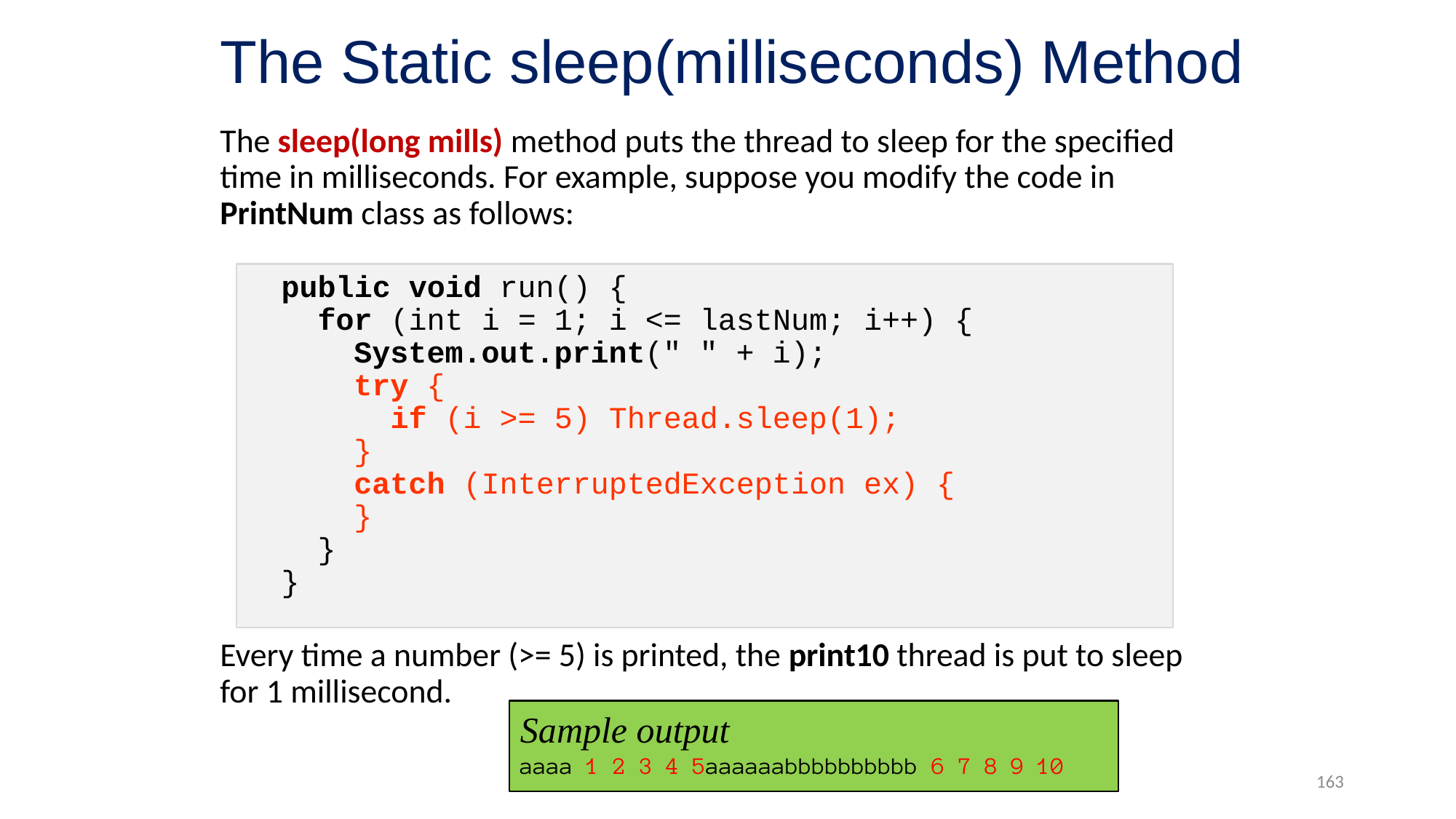

# The Static sleep(milliseconds) Method
The sleep(long mills) method puts the thread to sleep for the specified time in milliseconds. For example, suppose you modify the code in PrintNum class as follows:

public void run() {
  for (int i = 1; i <= lastNum; i++) {
    System.out.print(" " + i);
    try {
      if (i >= 5) Thread.sleep(1);
    }
    catch (InterruptedException ex) {
    }
  }
}

Every time a number (>= 5) is printed, the print10 thread is put to sleep for 1 millisecond.

Sample output
aaaa 1 2 3 4 5aaaaaabbbbbbbbbb 6 7 8 9 10
163